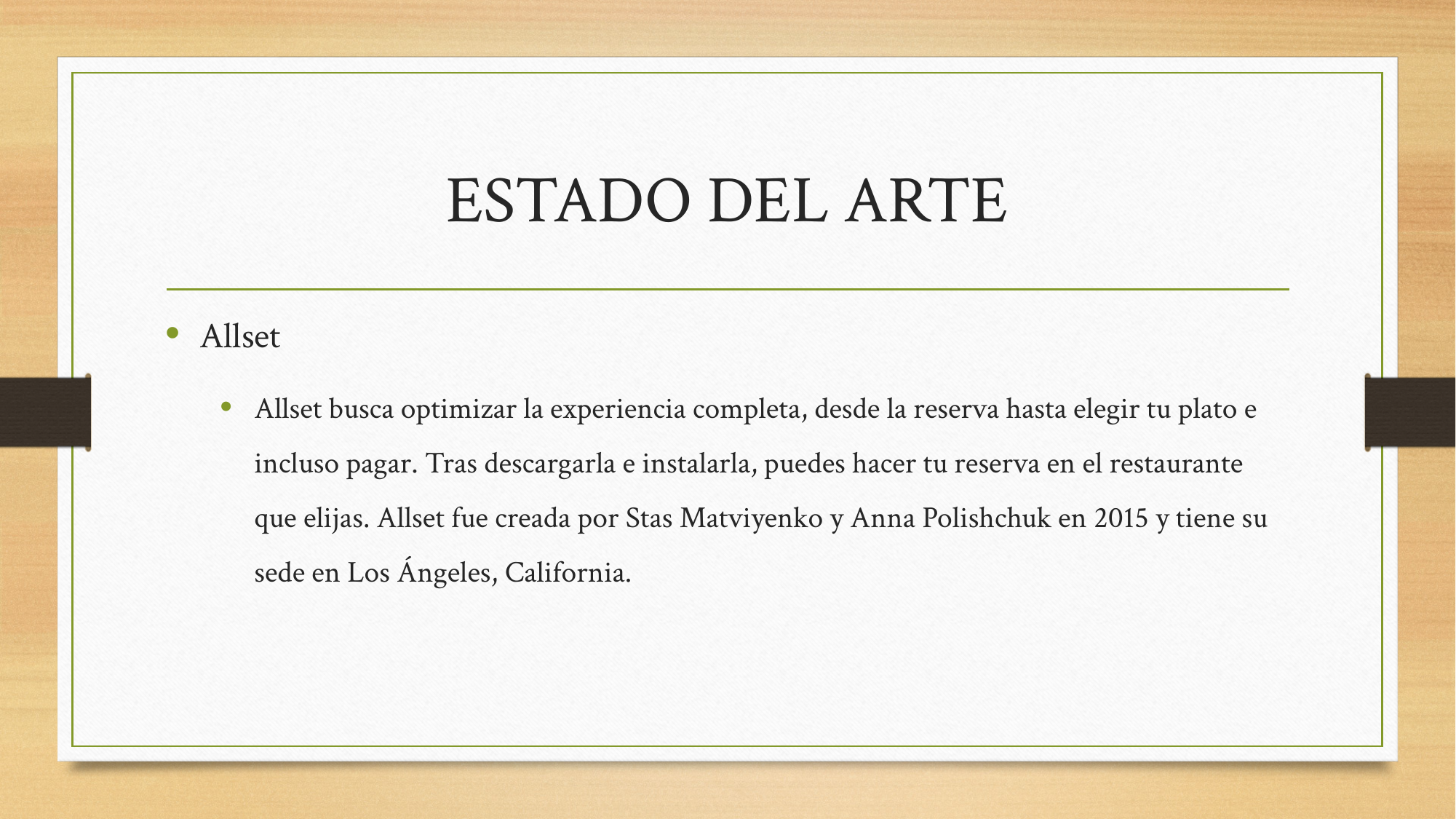

# ESTADO DEL ARTE
Allset
Allset busca optimizar la experiencia completa, desde la reserva hasta elegir tu plato e incluso pagar. Tras descargarla e instalarla, puedes hacer tu reserva en el restaurante que elijas. Allset fue creada por Stas Matviyenko y Anna Polishchuk en 2015 y tiene su sede en Los Ángeles, California.